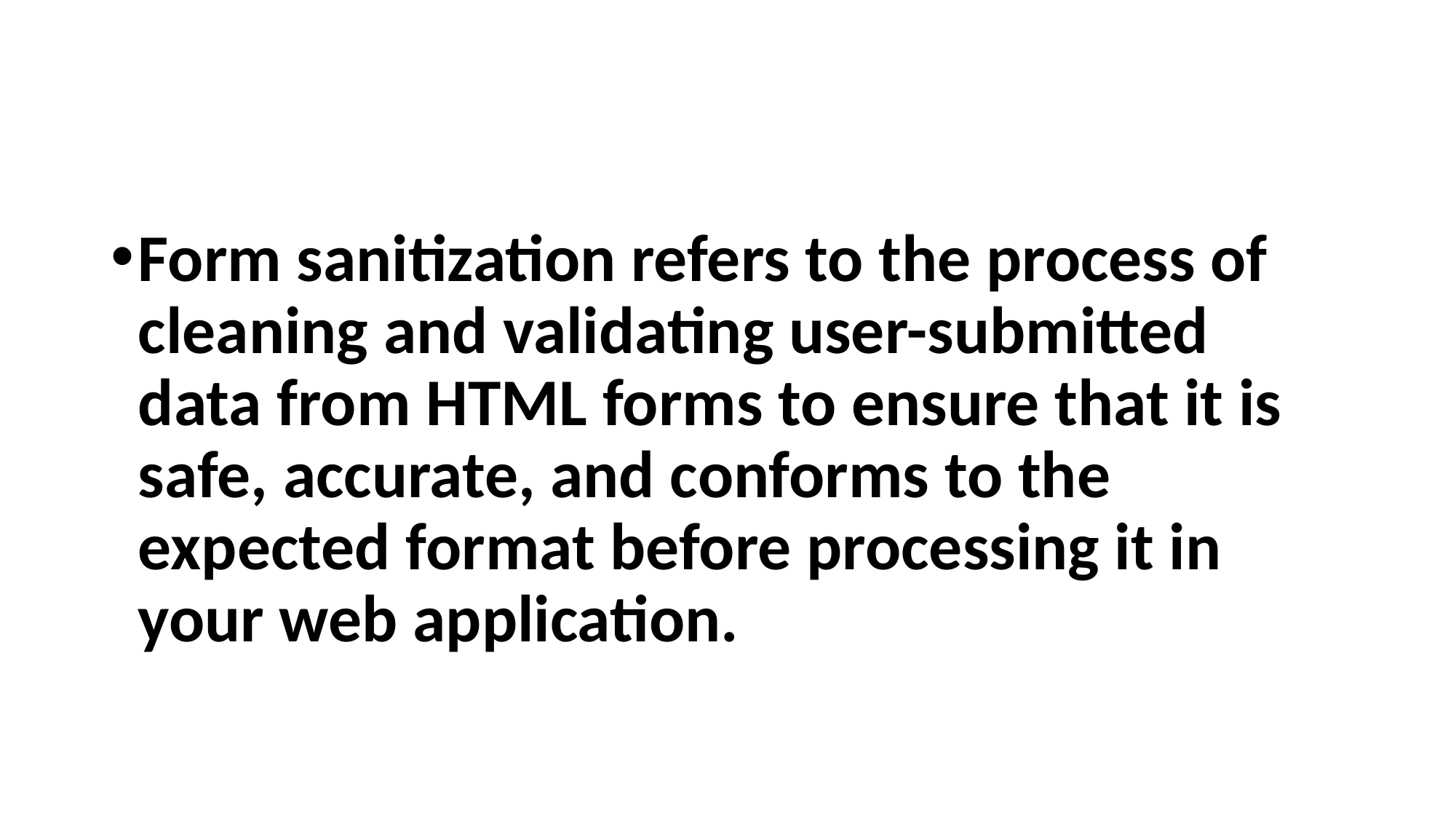

Form sanitization refers to the process of cleaning and validating user-submitted data from HTML forms to ensure that it is safe, accurate, and conforms to the expected format before processing it in your web application.